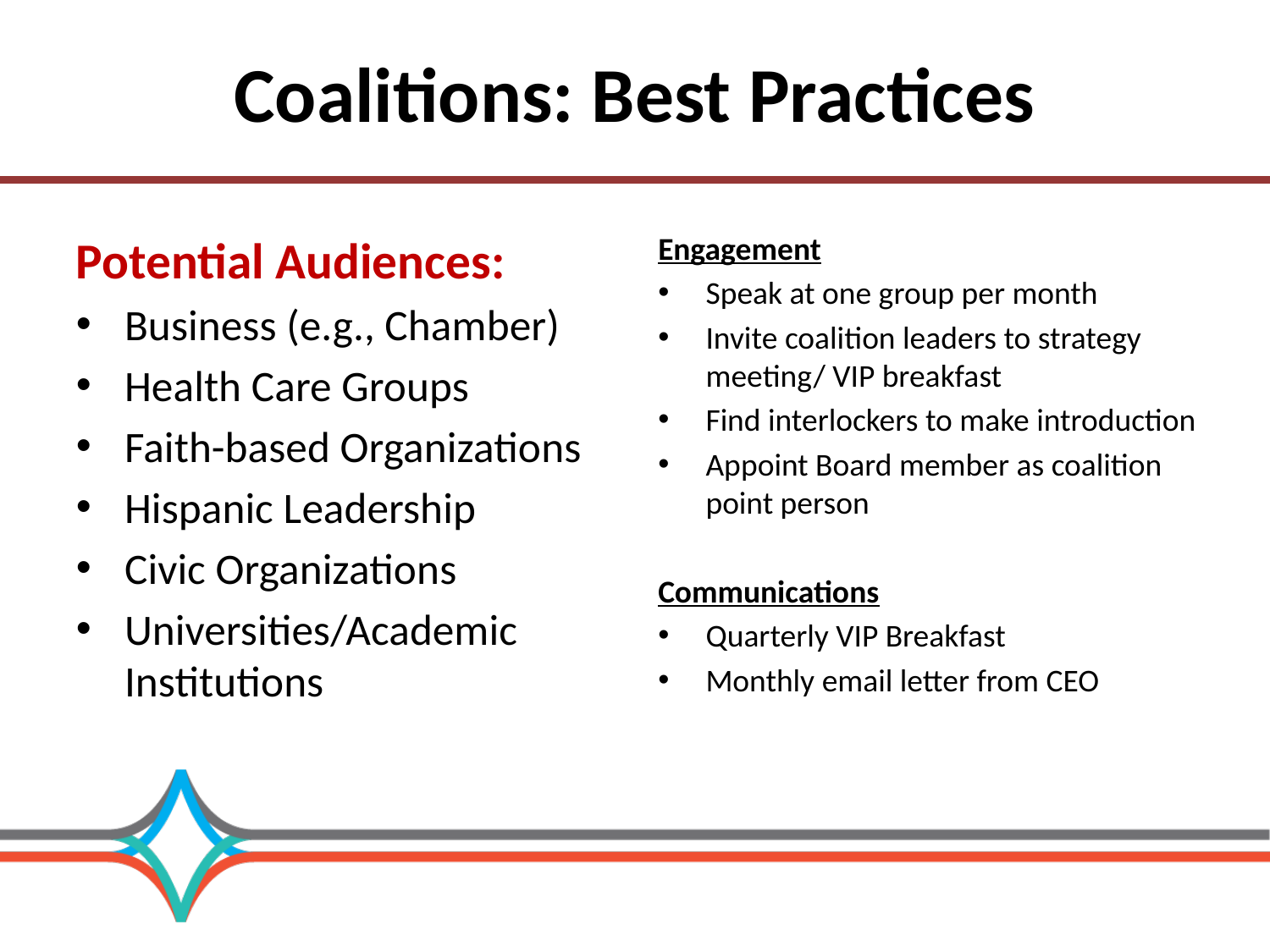

# Coalitions: Best Practices
Potential Audiences:
Business (e.g., Chamber)
Health Care Groups
Faith-based Organizations
Hispanic Leadership
Civic Organizations
Universities/Academic Institutions

Engagement
Speak at one group per month
Invite coalition leaders to strategy meeting/ VIP breakfast
Find interlockers to make introduction
Appoint Board member as coalition point person

Communications
Quarterly VIP Breakfast
Monthly email letter from CEO